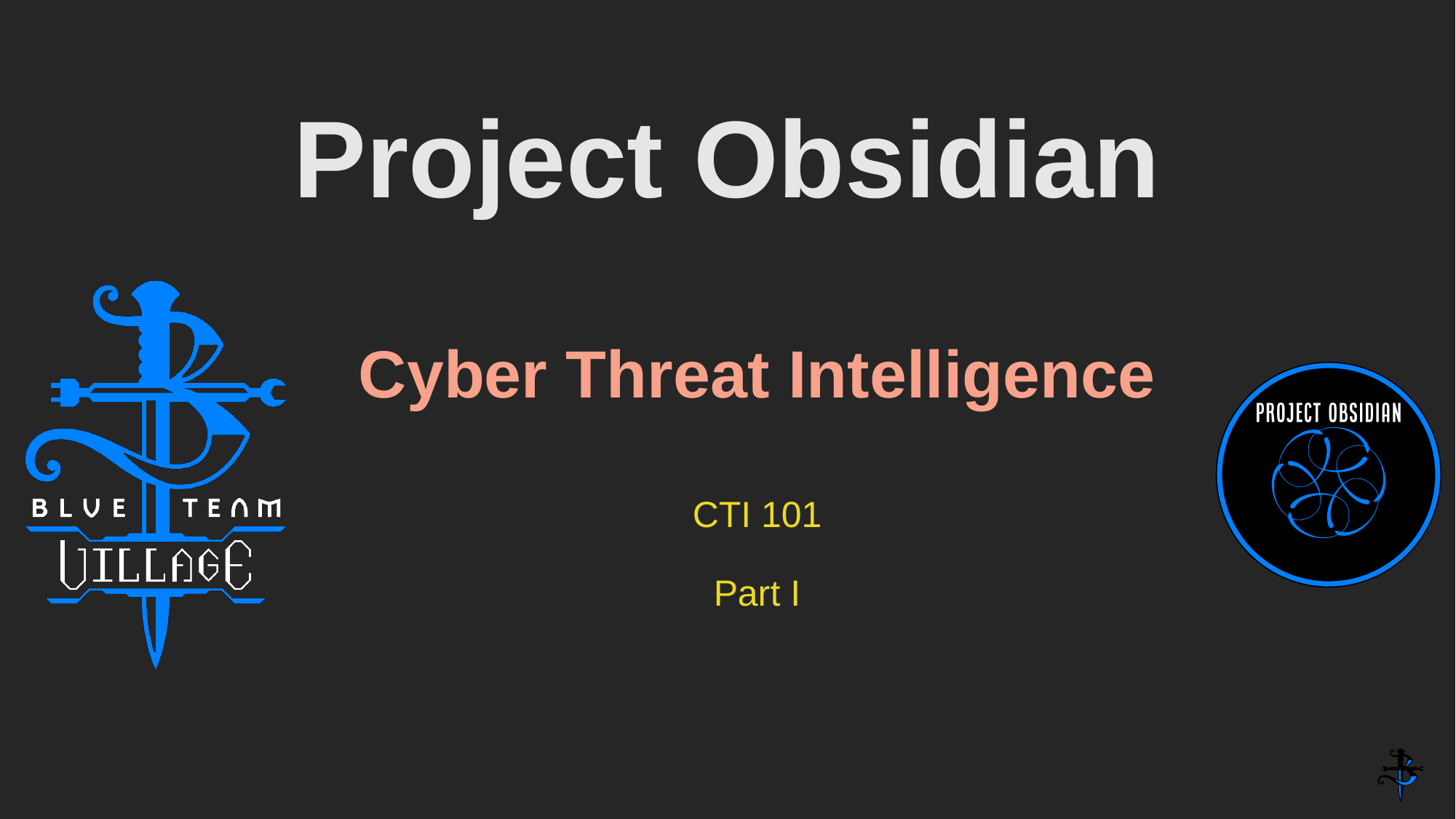

# Cyber Threat Intelligence
CTI 101

Part I